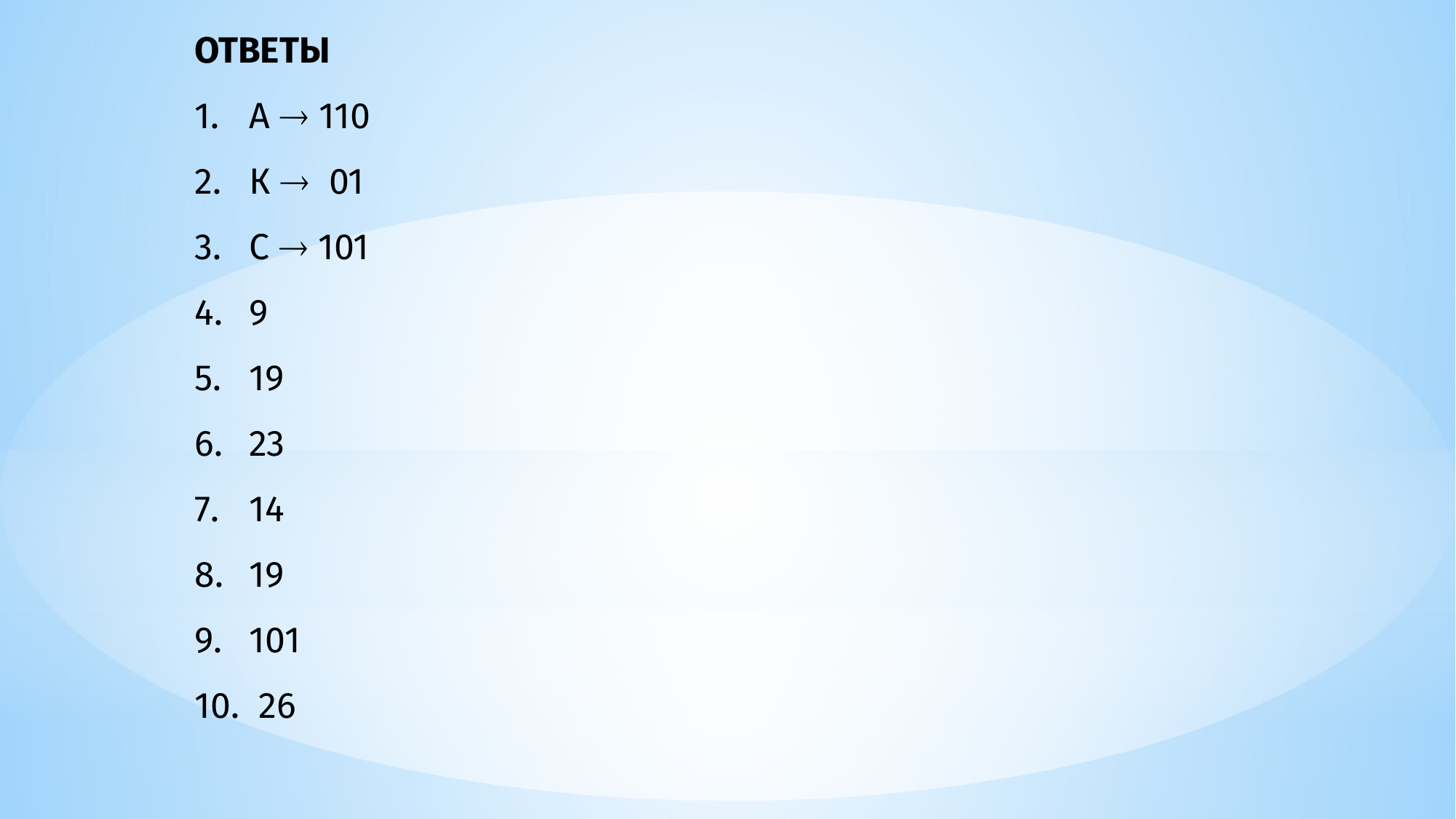

ОТВЕТЫ
А → 110
К →  01
С → 101
9
19
23
14
19
101
 26